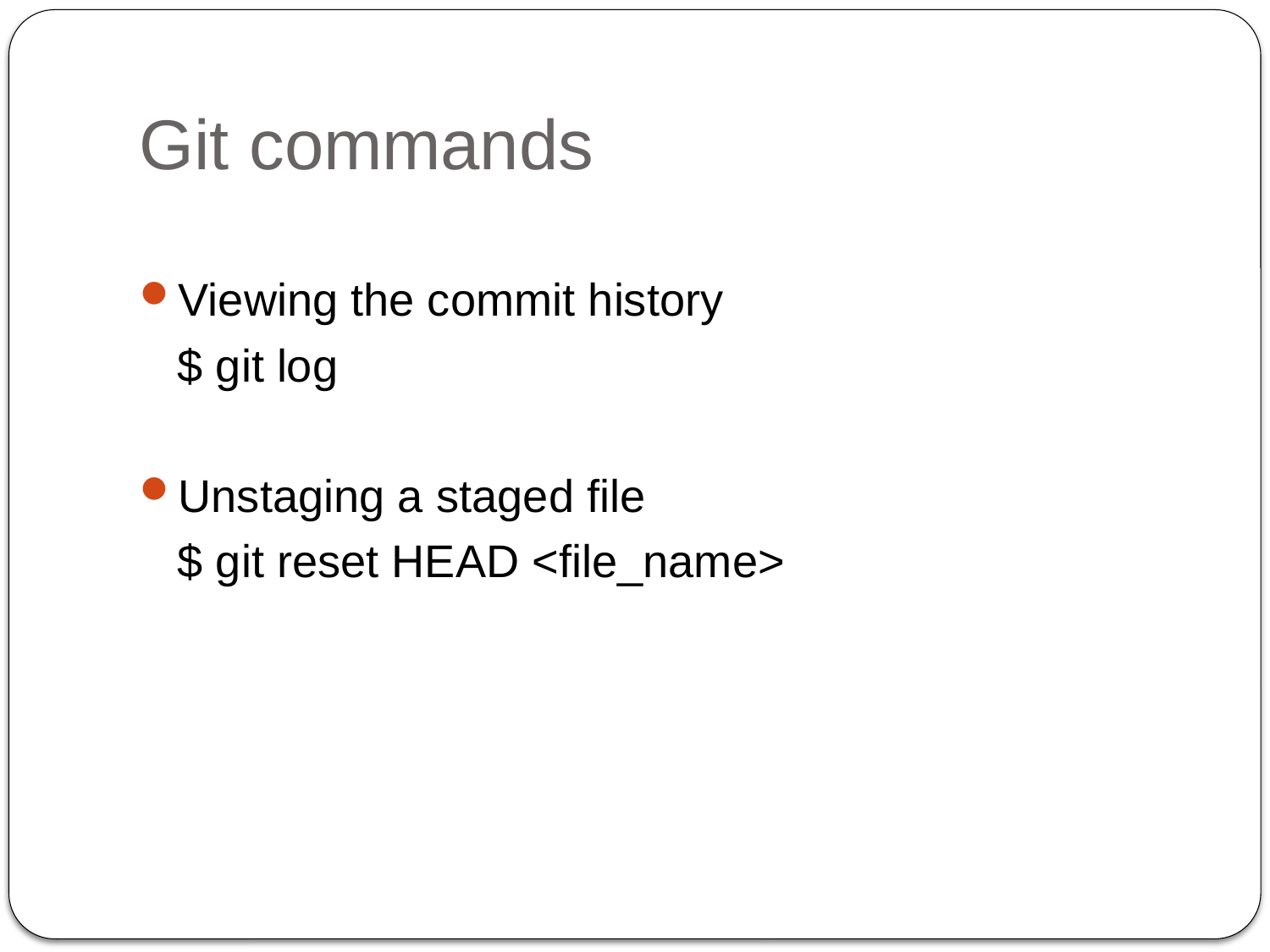

# Git commands
Viewing the commit history
   $ git log

Unstaging a staged file
   $ git reset HEAD <file_name>